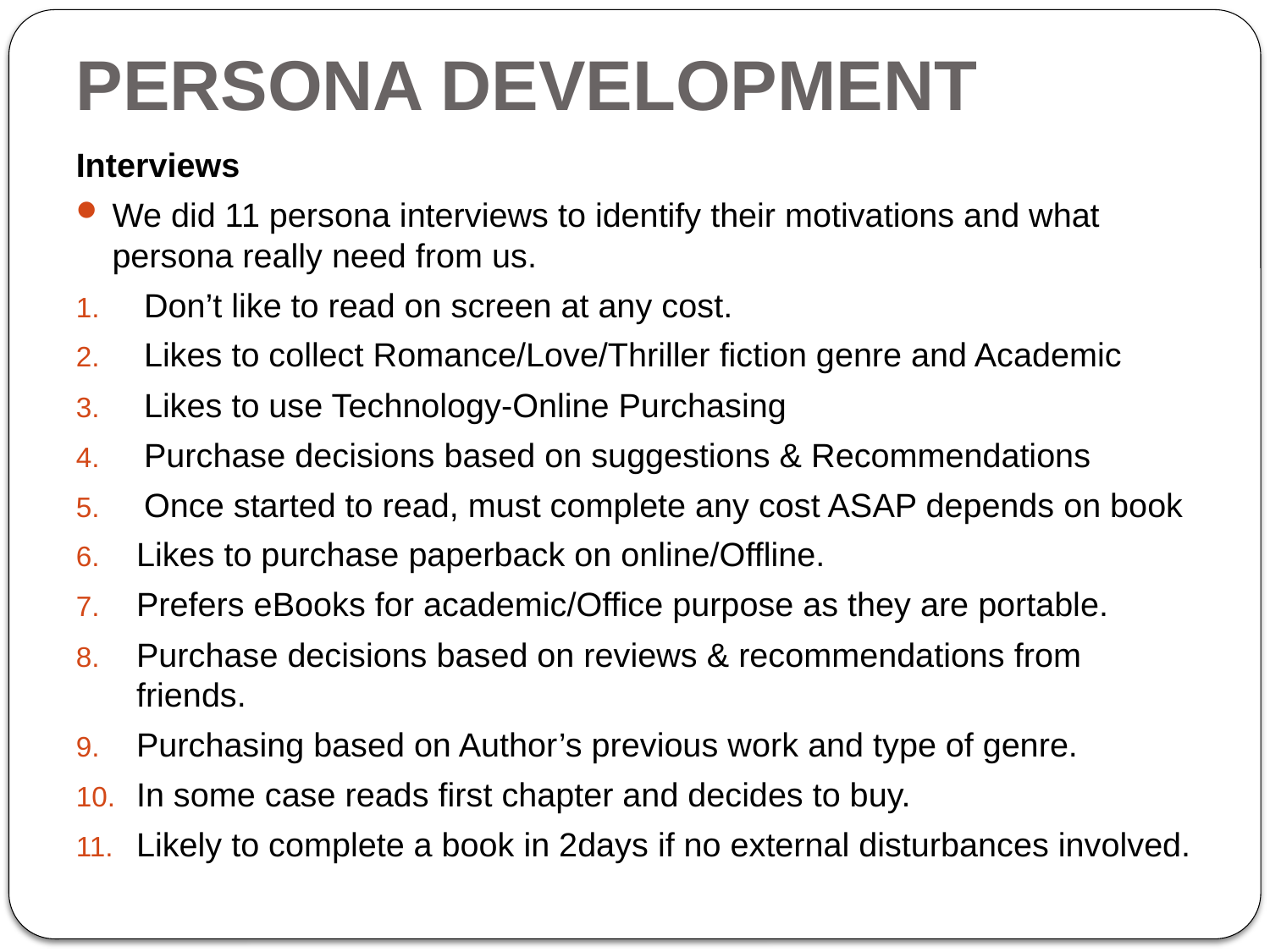

# PERSONA DEVELOPMENT
Interviews
We did 11 persona interviews to identify their motivations and what persona really need from us.
Don’t like to read on screen at any cost.
Likes to collect Romance/Love/Thriller fiction genre and Academic
Likes to use Technology-Online Purchasing
Purchase decisions based on suggestions & Recommendations
Once started to read, must complete any cost ASAP depends on book
Likes to purchase paperback on online/Offline.
Prefers eBooks for academic/Office purpose as they are portable.
Purchase decisions based on reviews & recommendations from friends.
Purchasing based on Author’s previous work and type of genre.
In some case reads first chapter and decides to buy.
Likely to complete a book in 2days if no external disturbances involved.